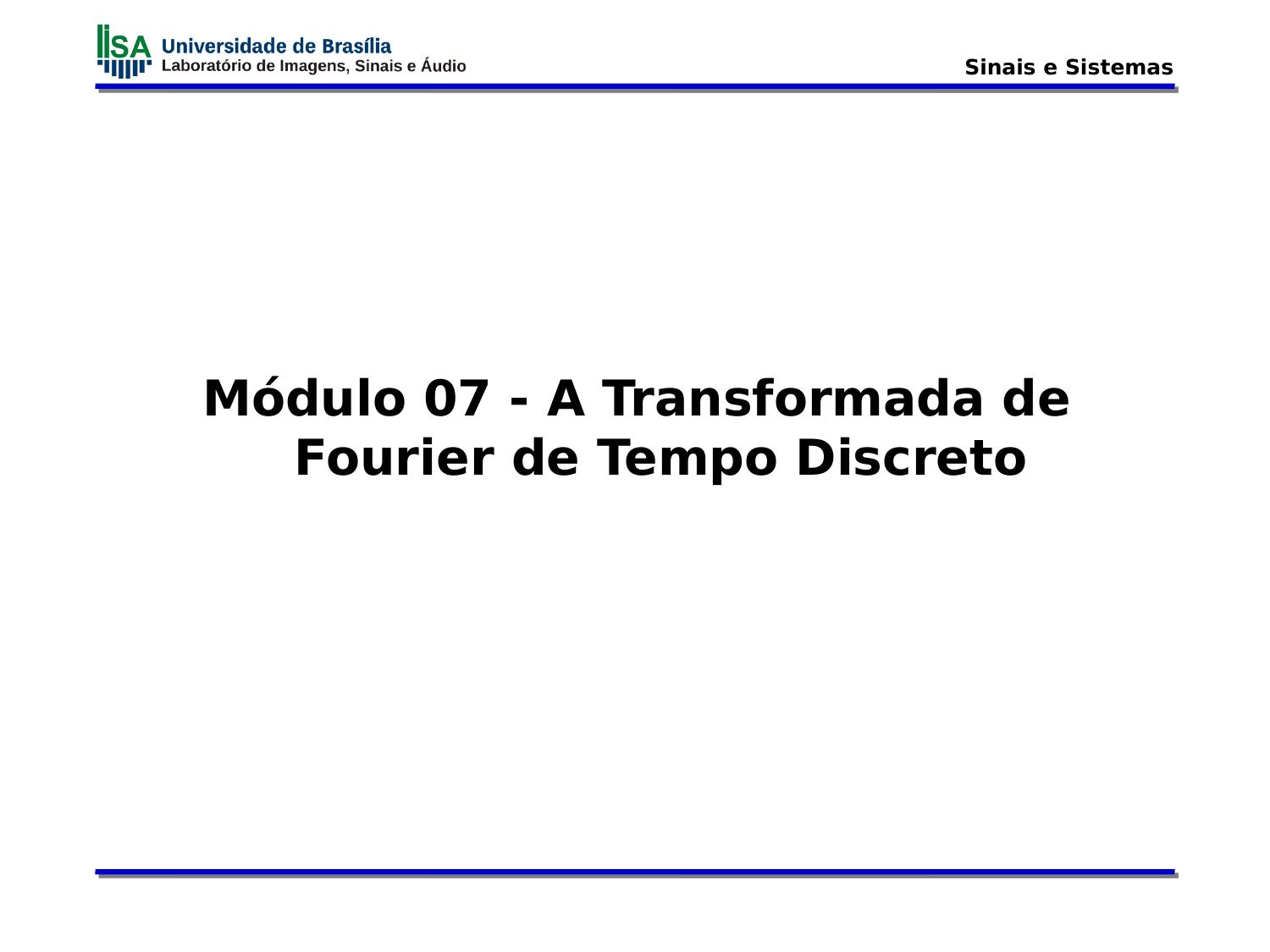

Módulo 07 - A Transformada de Fourier de Tempo Discreto